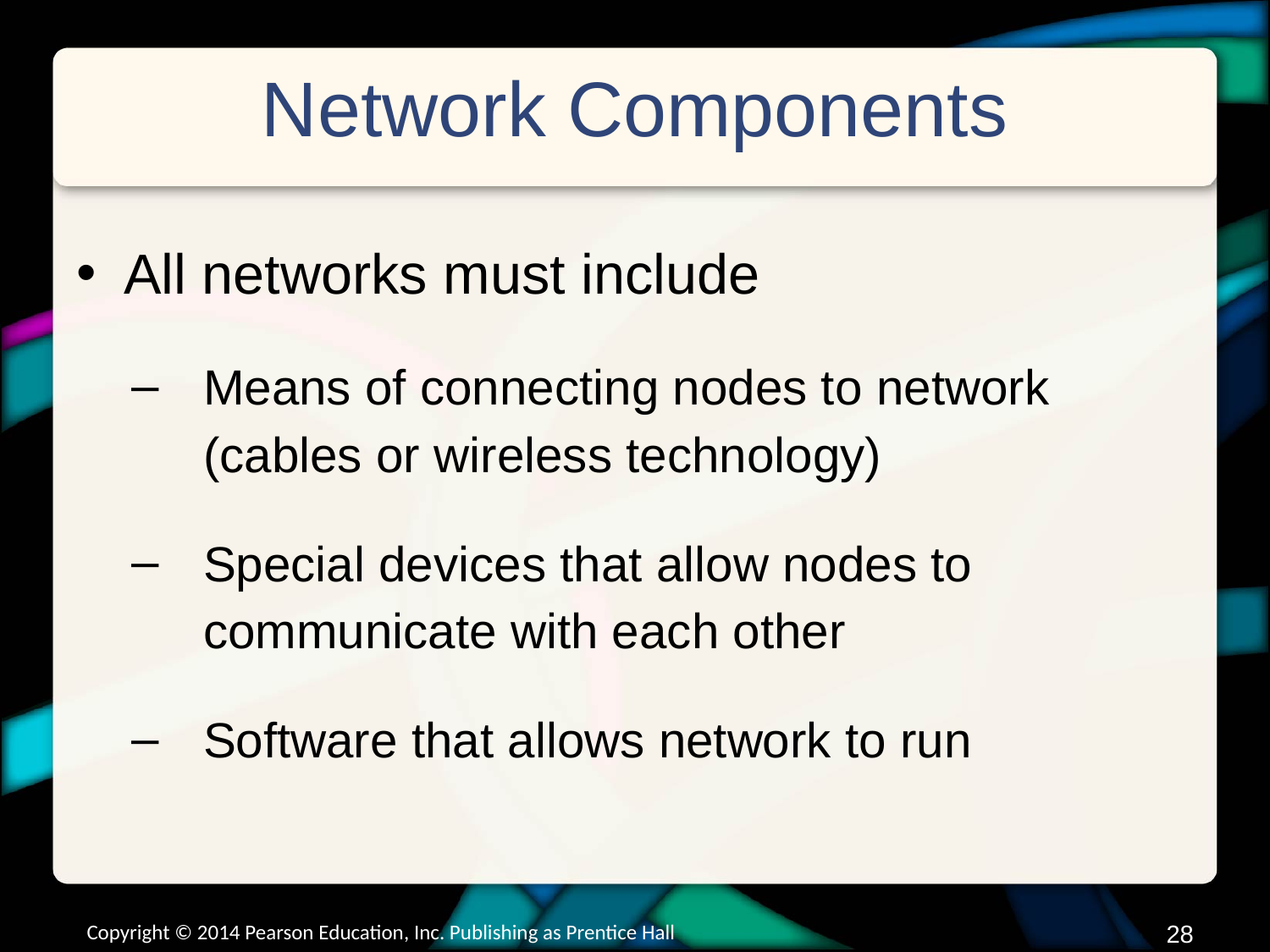

# Network Components
All networks must include
Means of connecting nodes to network (cables or wireless technology)
Special devices that allow nodes to communicate with each other
Software that allows network to run
Copyright © 2014 Pearson Education, Inc. Publishing as Prentice Hall
28